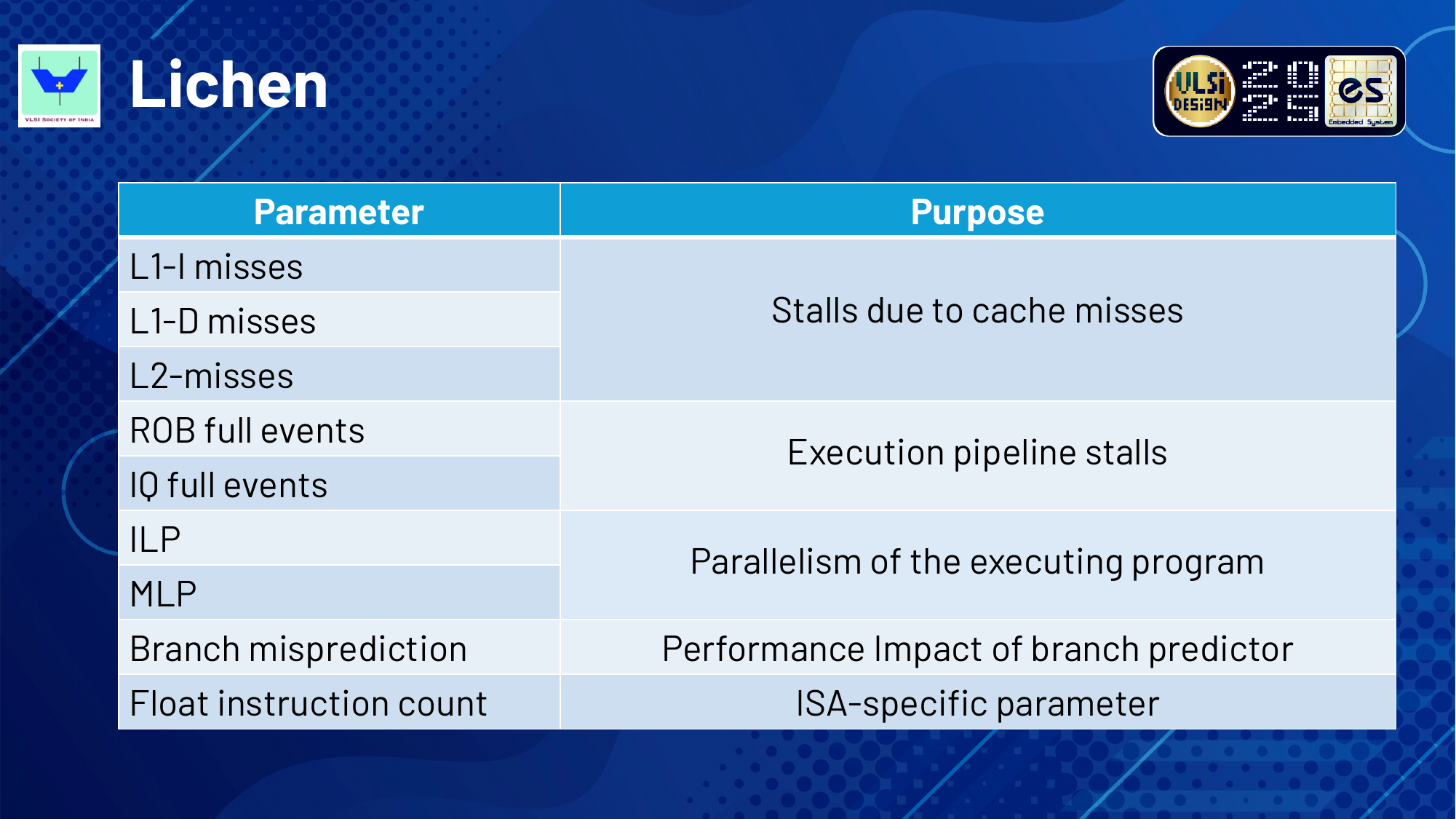

# Lichen
| Parameter | Purpose |
| --- | --- |
| L1-I misses | Stalls due to cache misses |
| L1-D misses |  |
| L2-misses |  |
| ROB full events | Execution pipeline stalls |
| IQ full events |  |
| ILP | Parallelism of the executing program |
| MLP |  |
| Branch misprediction | Performance Impact of branch predictor |
| Float instruction count | ISA-specific parameter |